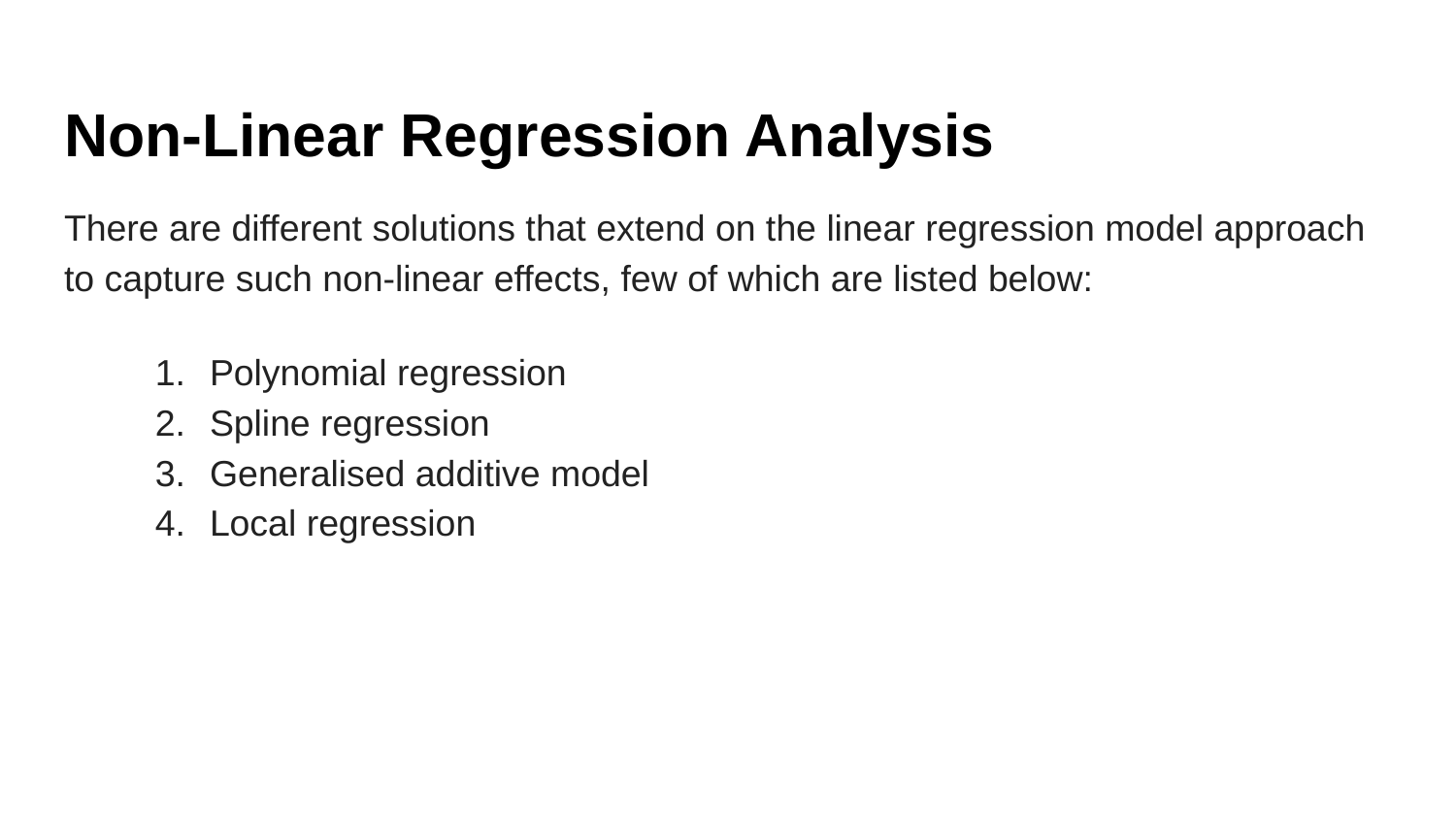

# Non-Linear Regression Analysis

There are different solutions that extend on the linear regression model approach to capture such non-linear effects, few of which are listed below:
Polynomial regression
Spline regression
Generalised additive model
Local regression